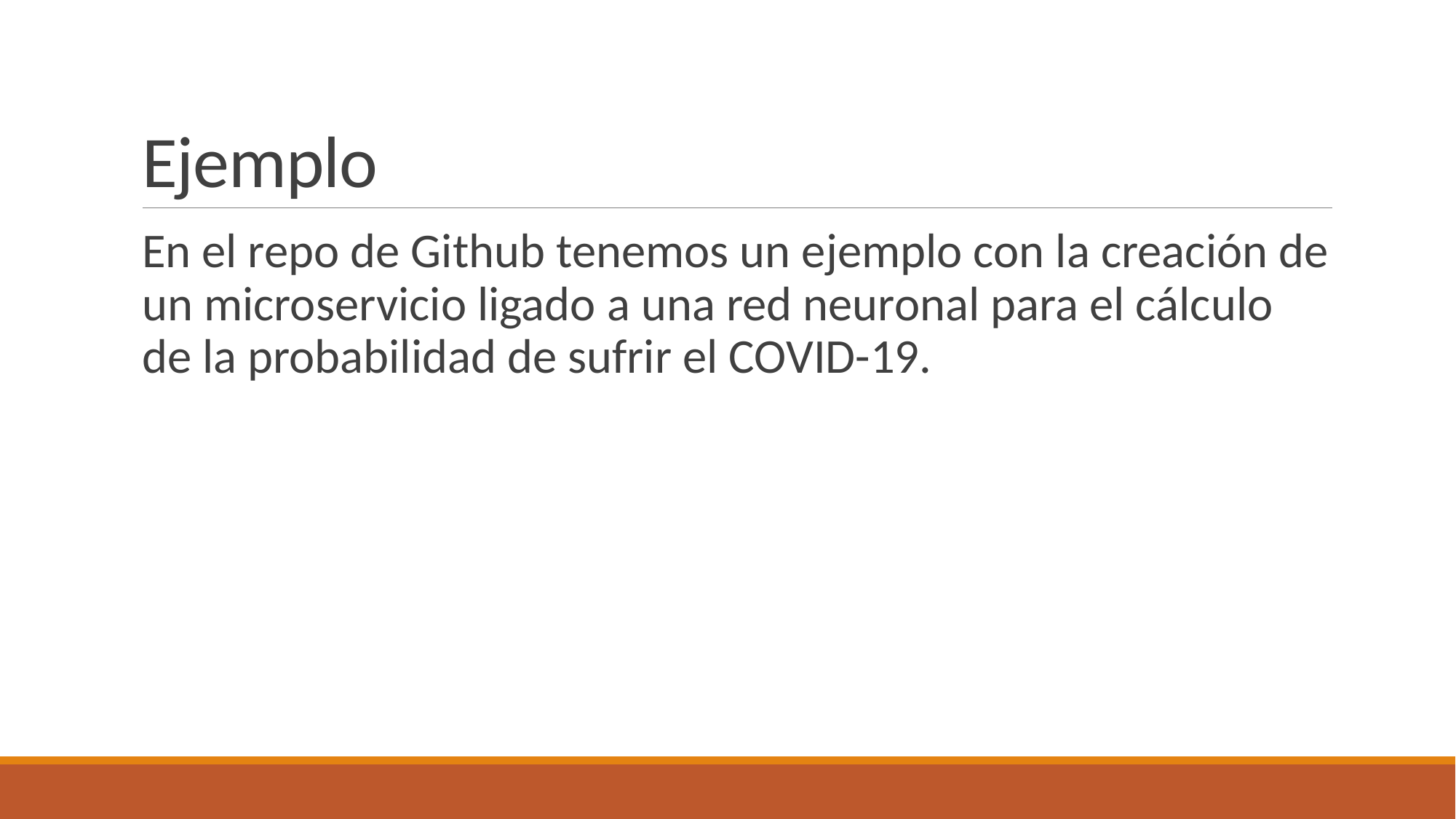

# Ejemplo
En el repo de Github tenemos un ejemplo con la creación de un microservicio ligado a una red neuronal para el cálculo de la probabilidad de sufrir el COVID-19.